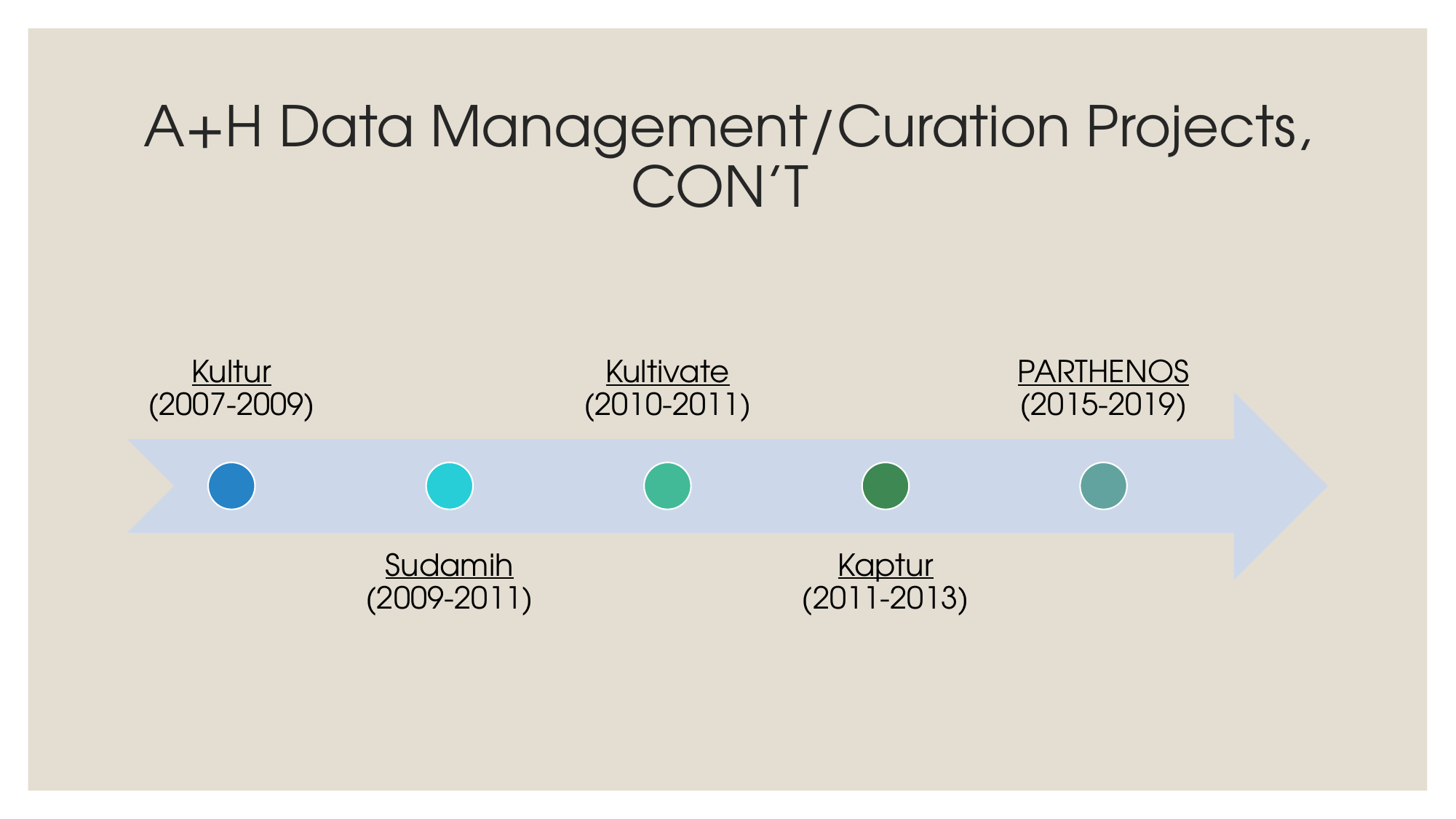

# A+H Data Management/Curation Projects, CON’T
Kultur (2007-2009)
Sudamih (2009-2011)
Kultivate (2010-2011)
Kaptur (2011-2013)
PARTHENOS (2015-2019)